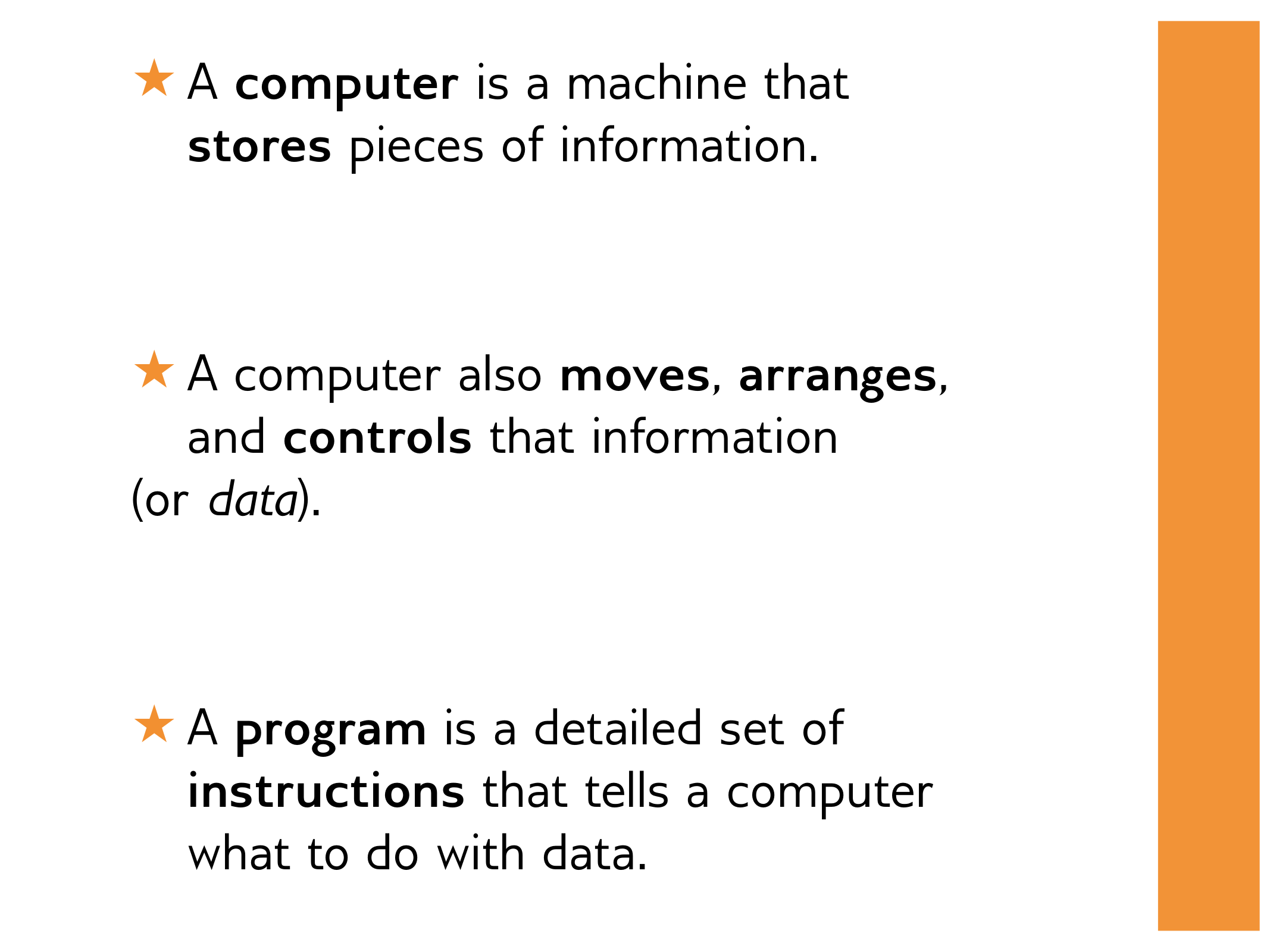

A computer is a machine that stores pieces of information.

A computer also moves, arranges, and controls that information
(or data).

A program is a detailed set of instructions that tells a computer what to do with data.